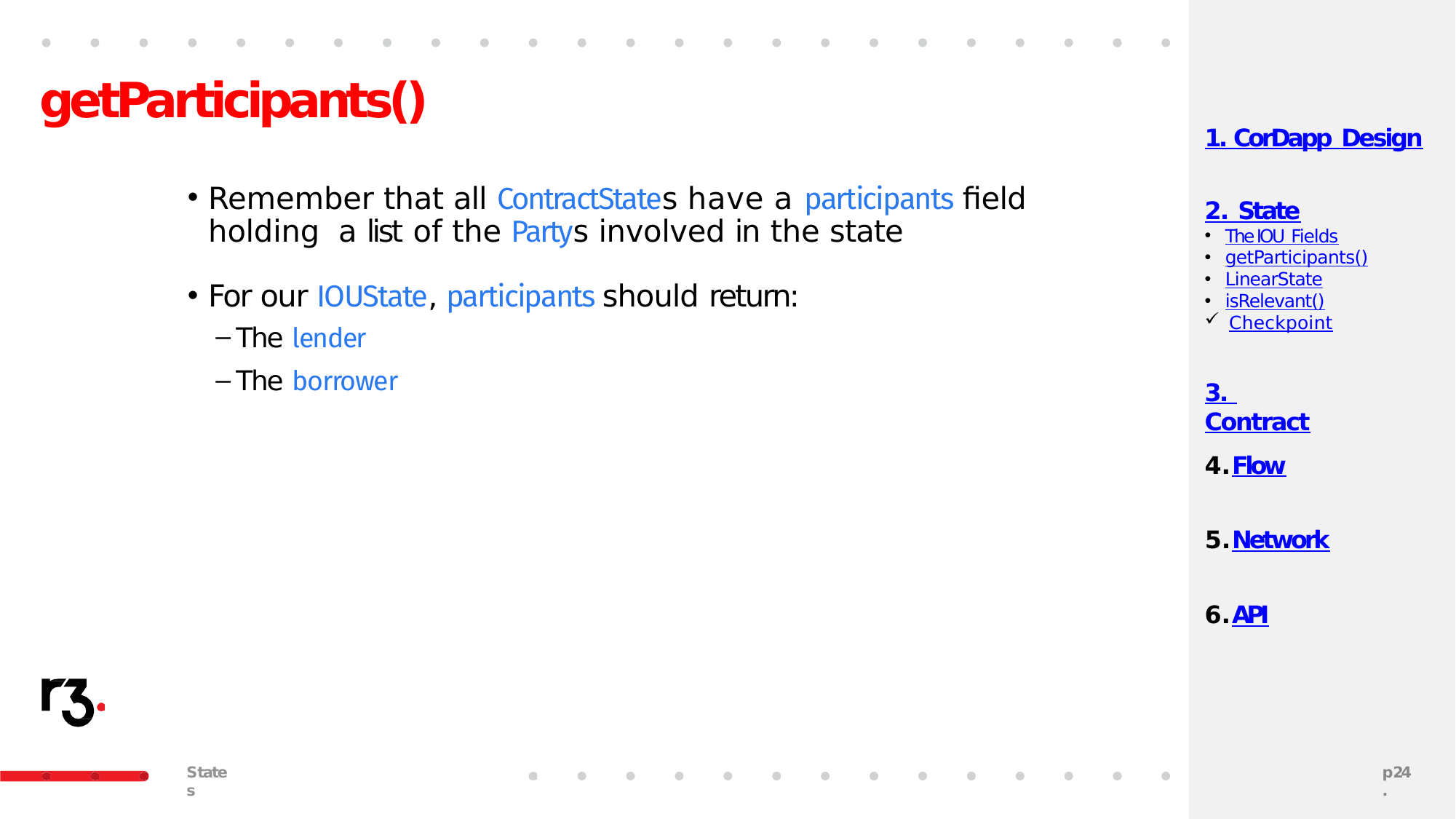

# getParticipants()
1. CorDapp Design
Remember that all ContractStates have a participants field holding  a list of the Partys involved in the state
For our IOUState, participants should return:
The lender
The borrower
2. State
The IOU Fields
getParticipants()
LinearState
isRelevant()
Checkpoint
3. Contract
Flow

Network

API
States
p24.